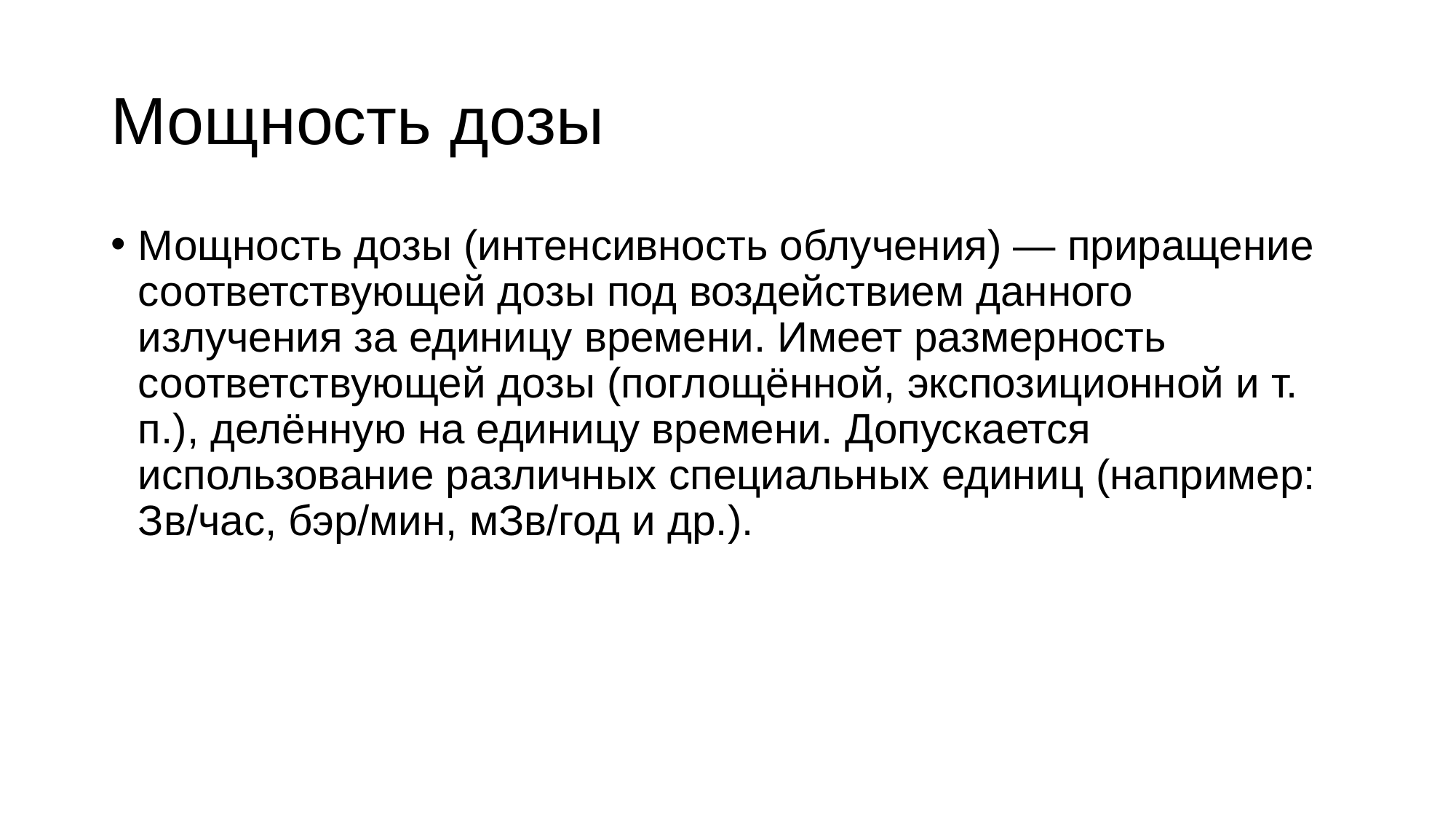

# Мощность дозы
Мощность дозы (интенсивность облучения) — приращение соответствующей дозы под воздействием данного излучения за единицу времени. Имеет размерность соответствующей дозы (поглощённой, экспозиционной и т. п.), делённую на единицу времени. Допускается использование различных специальных единиц (например: Зв/час, бэр/мин, мЗв/год и др.).